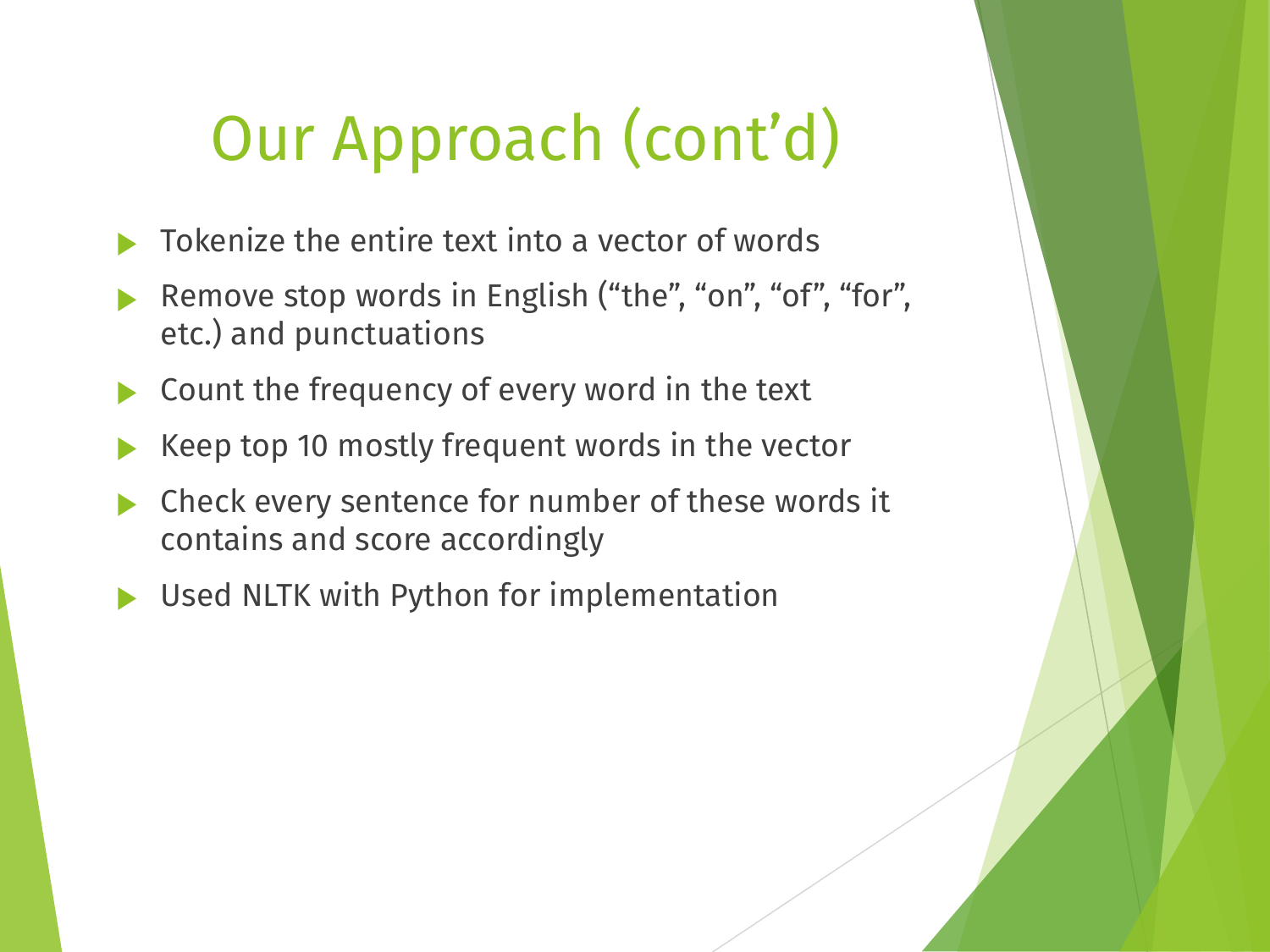

# Our Approach (cont’d)
Tokenize the entire text into a vector of words
Remove stop words in English (“the”, “on”, “of”, “for”, etc.) and punctuations
Count the frequency of every word in the text
Keep top 10 mostly frequent words in the vector
Check every sentence for number of these words it contains and score accordingly
Used NLTK with Python for implementation